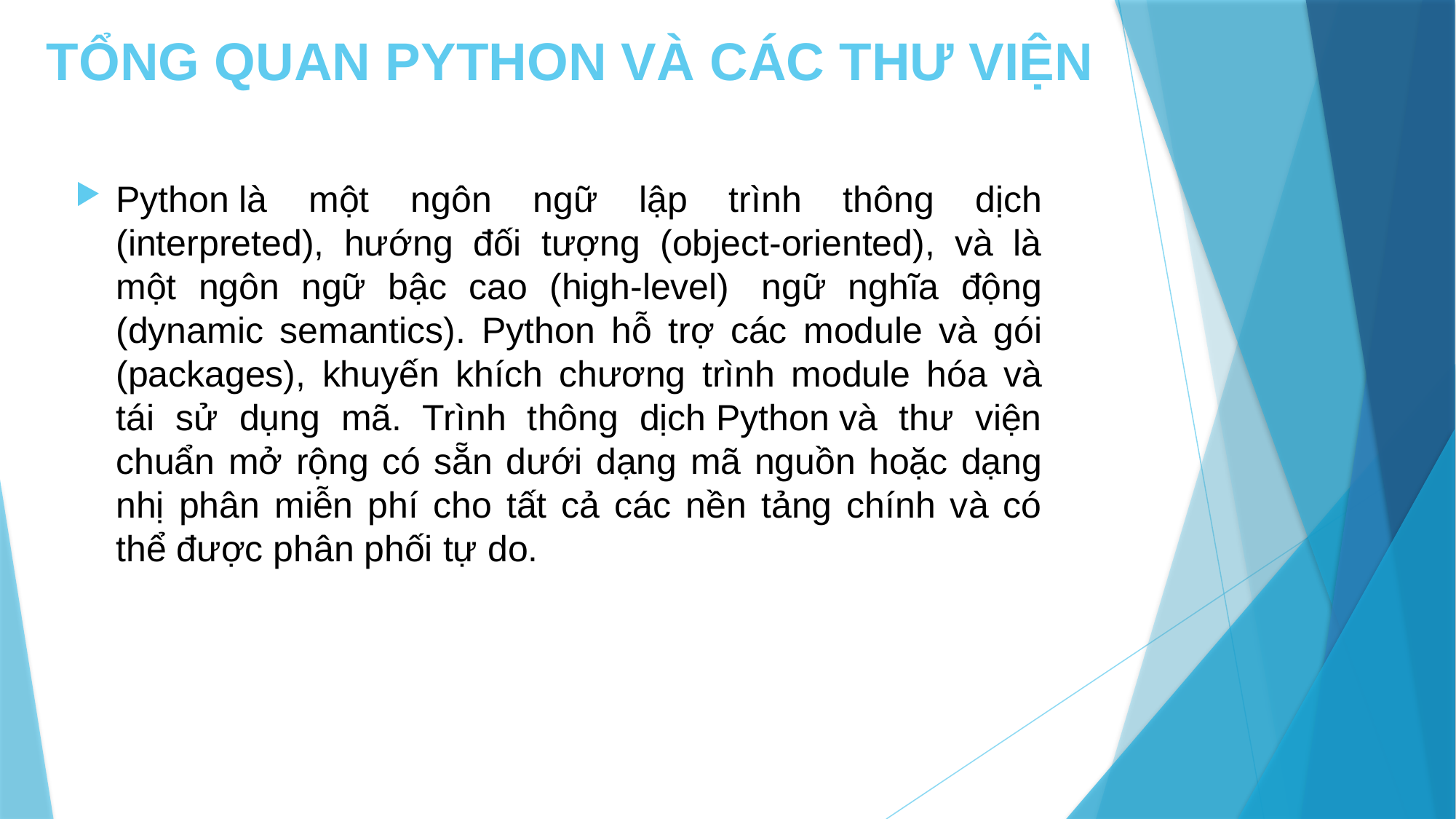

# TỔNG QUAN PYTHON VÀ CÁC THƯ VIỆN
Python là một ngôn ngữ lập trình thông dịch (interpreted), hướng đối tượng (object-oriented), và là một ngôn ngữ bậc cao (high-level)  ngữ nghĩa động (dynamic semantics). Python hỗ trợ các module và gói (packages), khuyến khích chương trình module hóa và tái sử dụng mã. Trình thông dịch Python và thư viện chuẩn mở rộng có sẵn dưới dạng mã nguồn hoặc dạng nhị phân miễn phí cho tất cả các nền tảng chính và có thể được phân phối tự do.